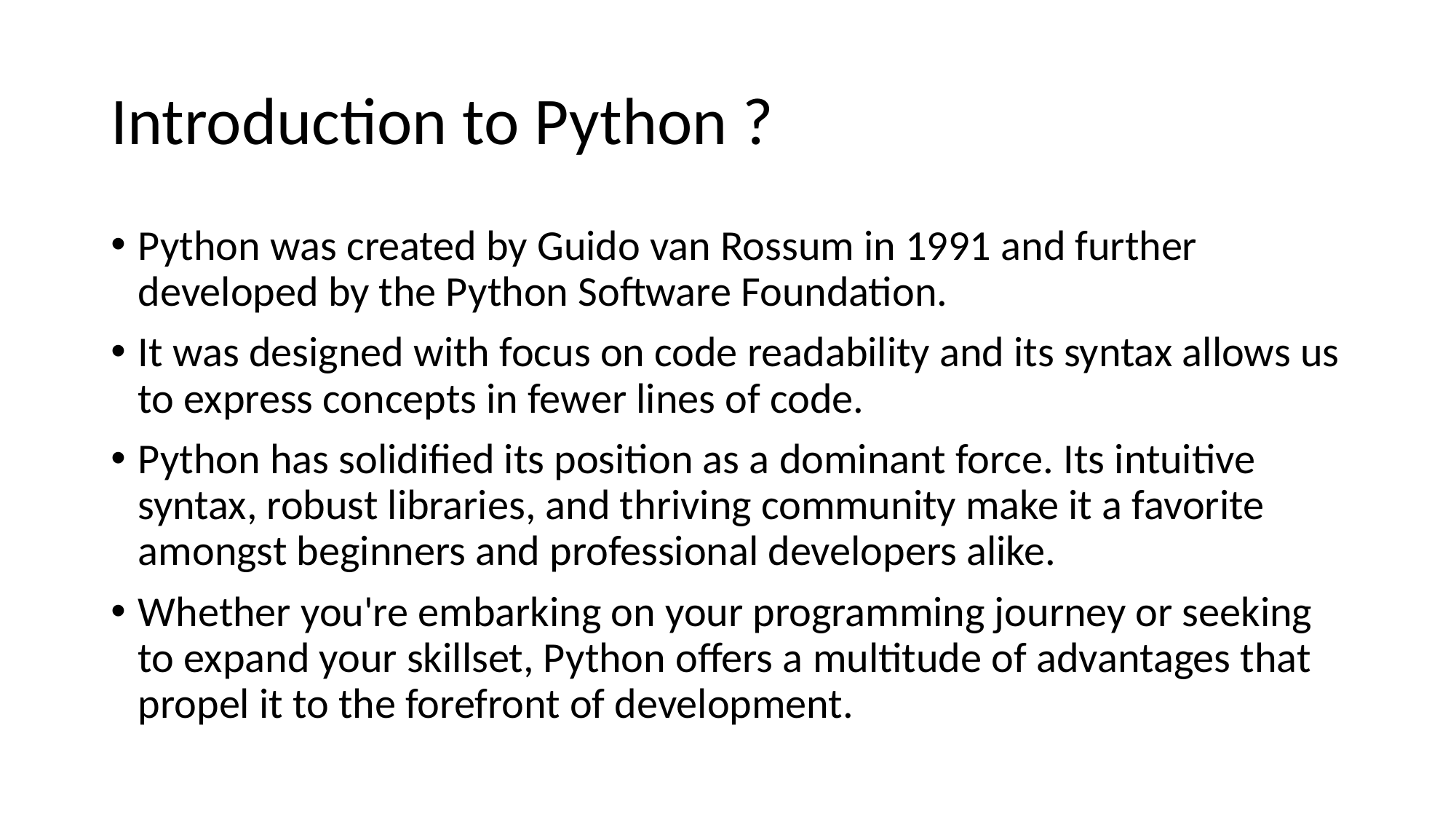

# Introduction to Python ?
Python was created by Guido van Rossum in 1991 and further developed by the Python Software Foundation.
It was designed with focus on code readability and its syntax allows us to express concepts in fewer lines of code.
Python has solidified its position as a dominant force. Its intuitive syntax, robust libraries, and thriving community make it a favorite amongst beginners and professional developers alike.
Whether you're embarking on your programming journey or seeking to expand your skillset, Python offers a multitude of advantages that propel it to the forefront of development.